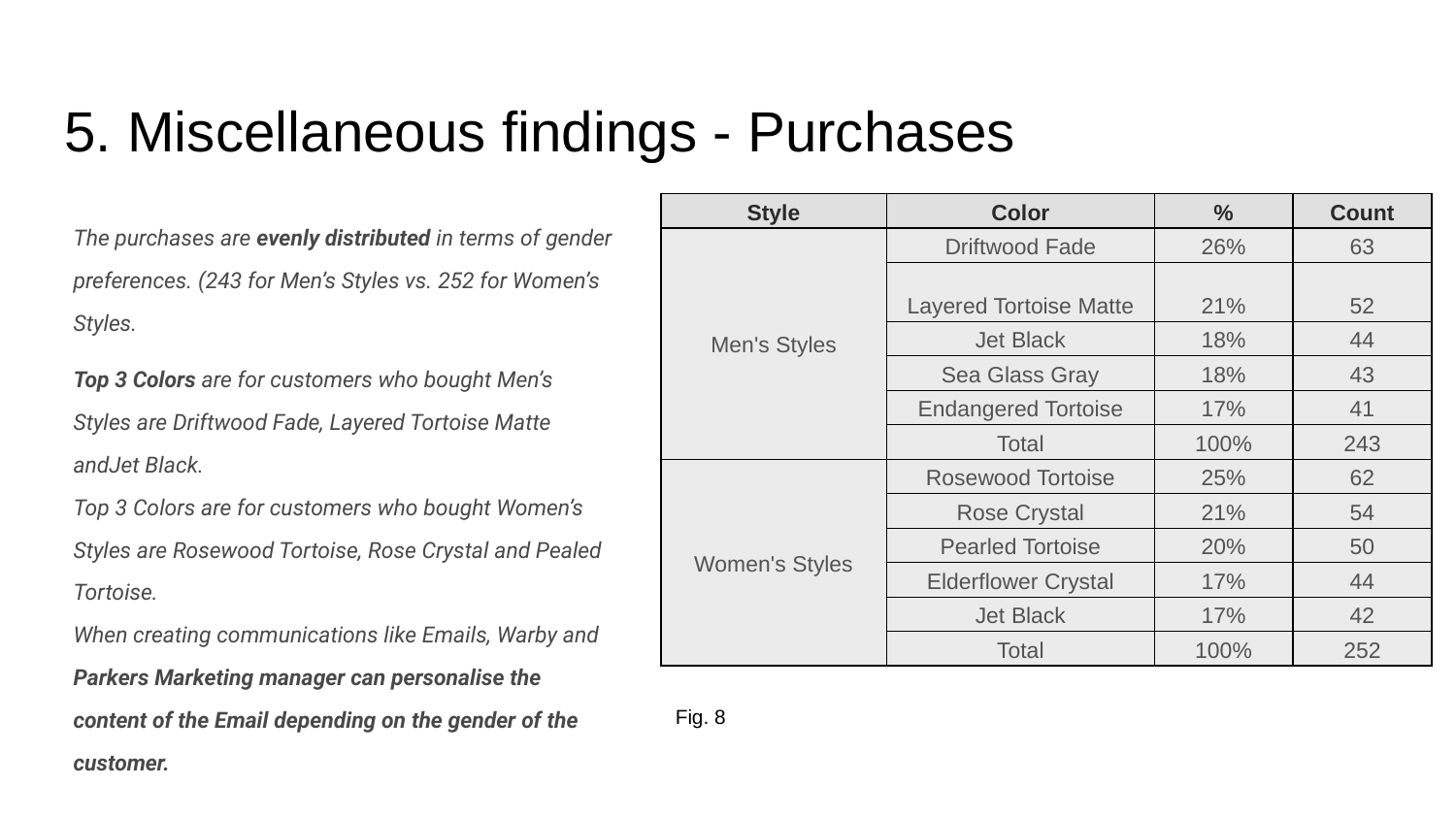

# 5. Miscellaneous findings - Purchases
The purchases are evenly distributed in terms of gender preferences. (243 for Men’s Styles vs. 252 for Women’s Styles.
| Style | Color | % | Count |
| --- | --- | --- | --- |
| Men's Styles | Driftwood Fade | 26% | 63 |
|  | Layered Tortoise Matte | 21% | 52 |
|  | Jet Black | 18% | 44 |
|  | Sea Glass Gray | 18% | 43 |
|  | Endangered Tortoise | 17% | 41 |
|  | Total | 100% | 243 |
| Women's Styles | Rosewood Tortoise | 25% | 62 |
|  | Rose Crystal | 21% | 54 |
|  | Pearled Tortoise | 20% | 50 |
|  | Elderflower Crystal | 17% | 44 |
|  | Jet Black | 17% | 42 |
|  | Total | 100% | 252 |
Top 3 Colors are for customers who bought Men’s Styles are Driftwood Fade, Layered Tortoise Matte andJet Black.
Top 3 Colors are for customers who bought Women’s Styles are Rosewood Tortoise, Rose Crystal and Pealed Tortoise.
When creating communications like Emails, Warby and Parkers Marketing manager can personalise the content of the Email depending on the gender of the customer.
Fig. 8